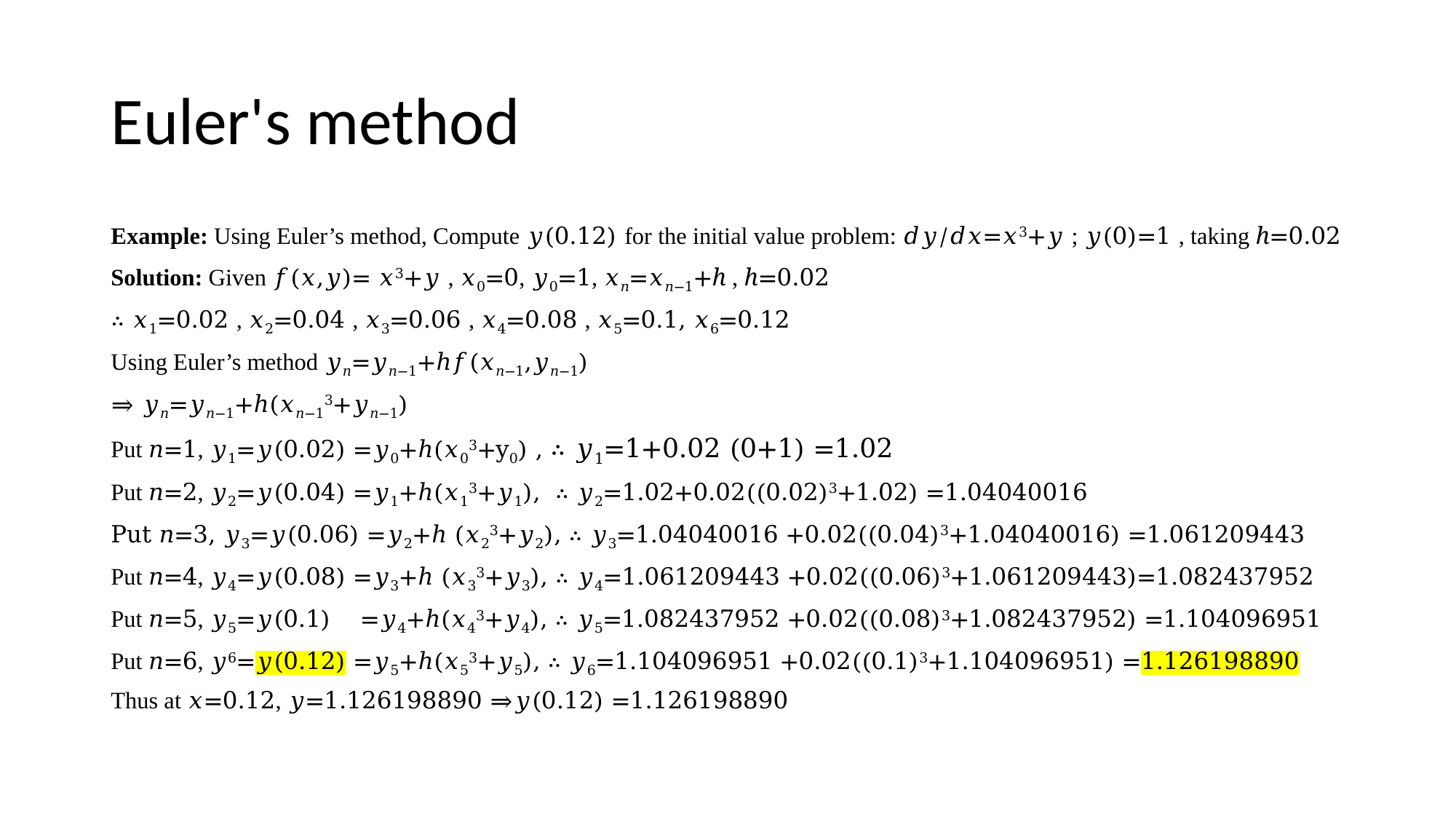

# Euler's method
Example: Using Euler’s method, Compute 𝑦(0.12) for the initial value problem: 𝑑𝑦/𝑑𝑥=𝑥3+𝑦 ; 𝑦(0)=1 , taking ℎ=0.02
Solution: Given 𝑓(𝑥,𝑦)= 𝑥3+𝑦 , 𝑥0=0, 𝑦0=1, 𝑥𝑛=𝑥𝑛−1+ℎ , ℎ=0.02
∴ 𝑥1=0.02 , 𝑥2=0.04 , 𝑥3=0.06 , 𝑥4=0.08 , 𝑥5=0.1, 𝑥6=0.12
Using Euler’s method 𝑦𝑛=𝑦𝑛−1+ℎ𝑓(𝑥𝑛−1,𝑦𝑛−1)
⇒ 𝑦𝑛=𝑦𝑛−1+ℎ(𝑥𝑛−13+𝑦𝑛−1)
Put 𝑛=1, 𝑦1=𝑦(0.02) =𝑦0+ℎ(𝑥03+y0) , ∴ 𝑦1=1+0.02 (0+1) =1.02
Put 𝑛=2, 𝑦2=𝑦(0.04) =𝑦1+ℎ(𝑥13+𝑦1),  ∴ 𝑦2=1.02+0.02((0.02)3+1.02) =1.04040016
Put 𝑛=3, 𝑦3=𝑦(0.06) =𝑦2+ℎ (𝑥23+𝑦2), ∴ 𝑦3=1.04040016 +0.02((0.04)3+1.04040016) =1.061209443
Put 𝑛=4, 𝑦4=𝑦(0.08) =𝑦3+ℎ (𝑥33+𝑦3), ∴ 𝑦4=1.061209443 +0.02((0.06)3+1.061209443)=1.082437952
Put 𝑛=5, 𝑦5=𝑦(0.1)    =𝑦4+ℎ(𝑥43+𝑦4), ∴ 𝑦5=1.082437952 +0.02((0.08)3+1.082437952) =1.104096951
Put 𝑛=6, 𝑦6=𝑦(0.12) =𝑦5+ℎ(𝑥53+𝑦5), ∴ 𝑦6=1.104096951 +0.02((0.1)3+1.104096951) =1.126198890
Thus at 𝑥=0.12, 𝑦=1.126198890 ⇒𝑦(0.12) =1.126198890